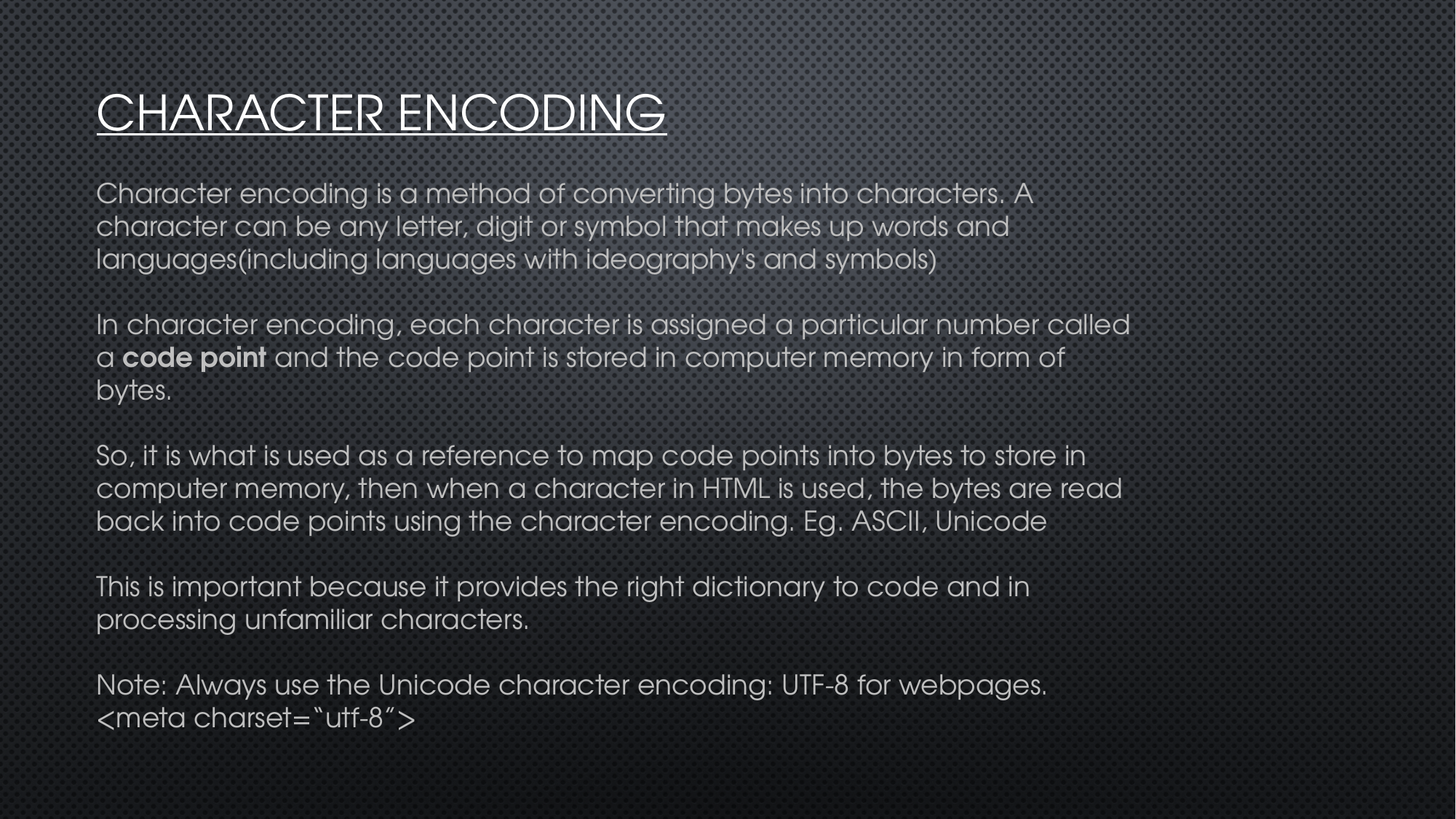

# CHARACTER ENCODING
Character encoding is a method of converting bytes into characters. A character can be any letter, digit or symbol that makes up words and languages(including languages with ideography's and symbols)

In character encoding, each character is assigned a particular number called a code point and the code point is stored in computer memory in form of bytes.

So, it is what is used as a reference to map code points into bytes to store in computer memory, then when a character in HTML is used, the bytes are read back into code points using the character encoding. Eg. ASCII, Unicode

This is important because it provides the right dictionary to code and in processing unfamiliar characters.

Note: Always use the Unicode character encoding: UTF-8 for webpages.
<meta charset=“utf-8”>